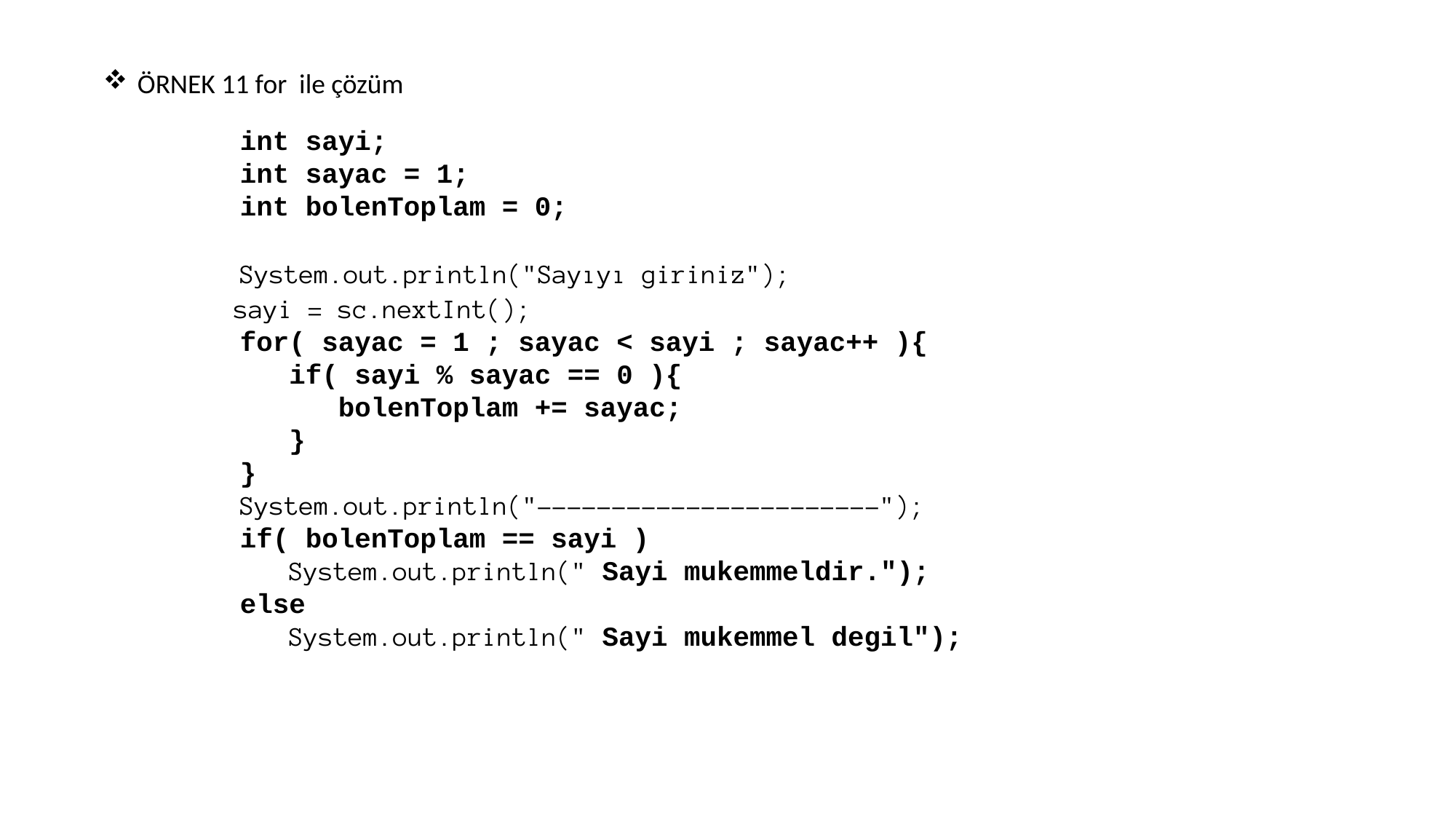

ÖRNEK 11 for  ile çözüm
    int sayi;
    int sayac = 1;
    int bolenToplam = 0;

    System.out.println("Sayıyı giriniz");
    sayi = sc.nextInt();
    for( sayac = 1 ; sayac < sayi ; sayac++ ){
       if( sayi % sayac == 0 ){
          bolenToplam += sayac;
       }
    }
    System.out.println("-----------------------");
    if( bolenToplam == sayi )
       System.out.println(" Sayi mukemmeldir.");
    else
       System.out.println(" Sayi mukemmel degil");